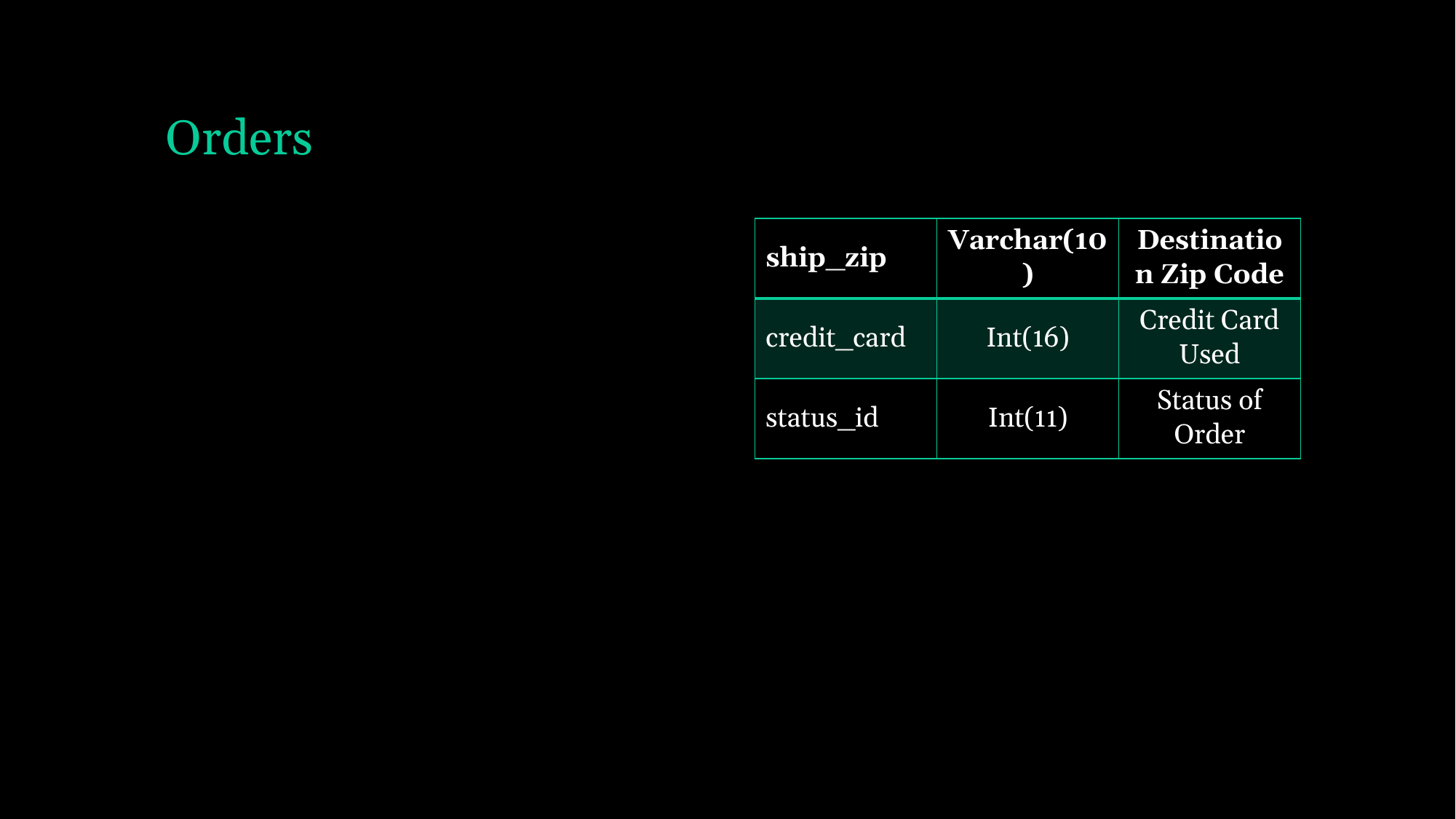

# Orders

| ship\_zip | Varchar(10) | Destination Zip Code |
| --- | --- | --- |
| credit\_card | Int(16) | Credit Card Used |
| status\_id | Int(11) | Status of Order |